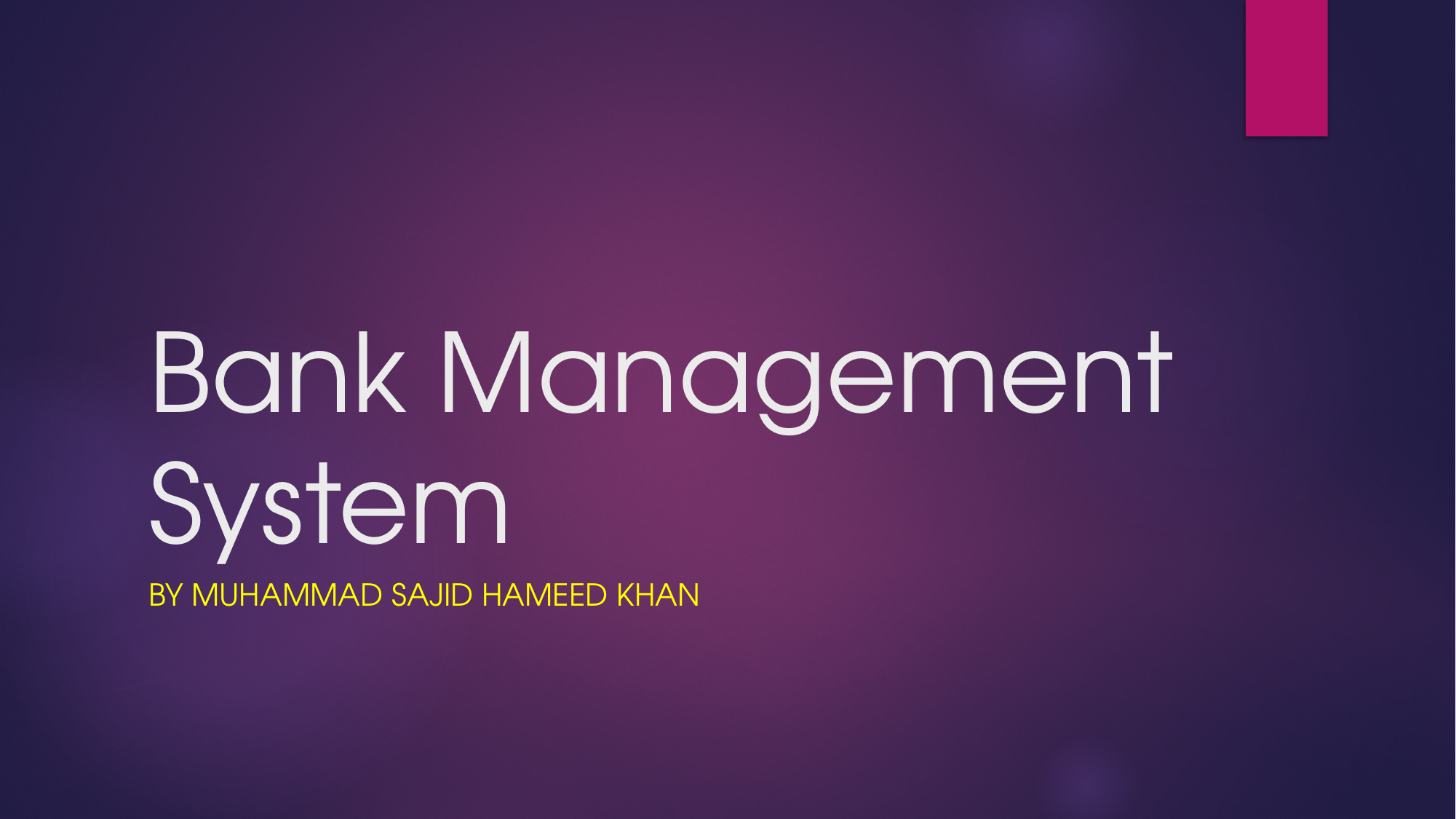

# Bank Management System
By Muhammad Sajid Hameed Khan